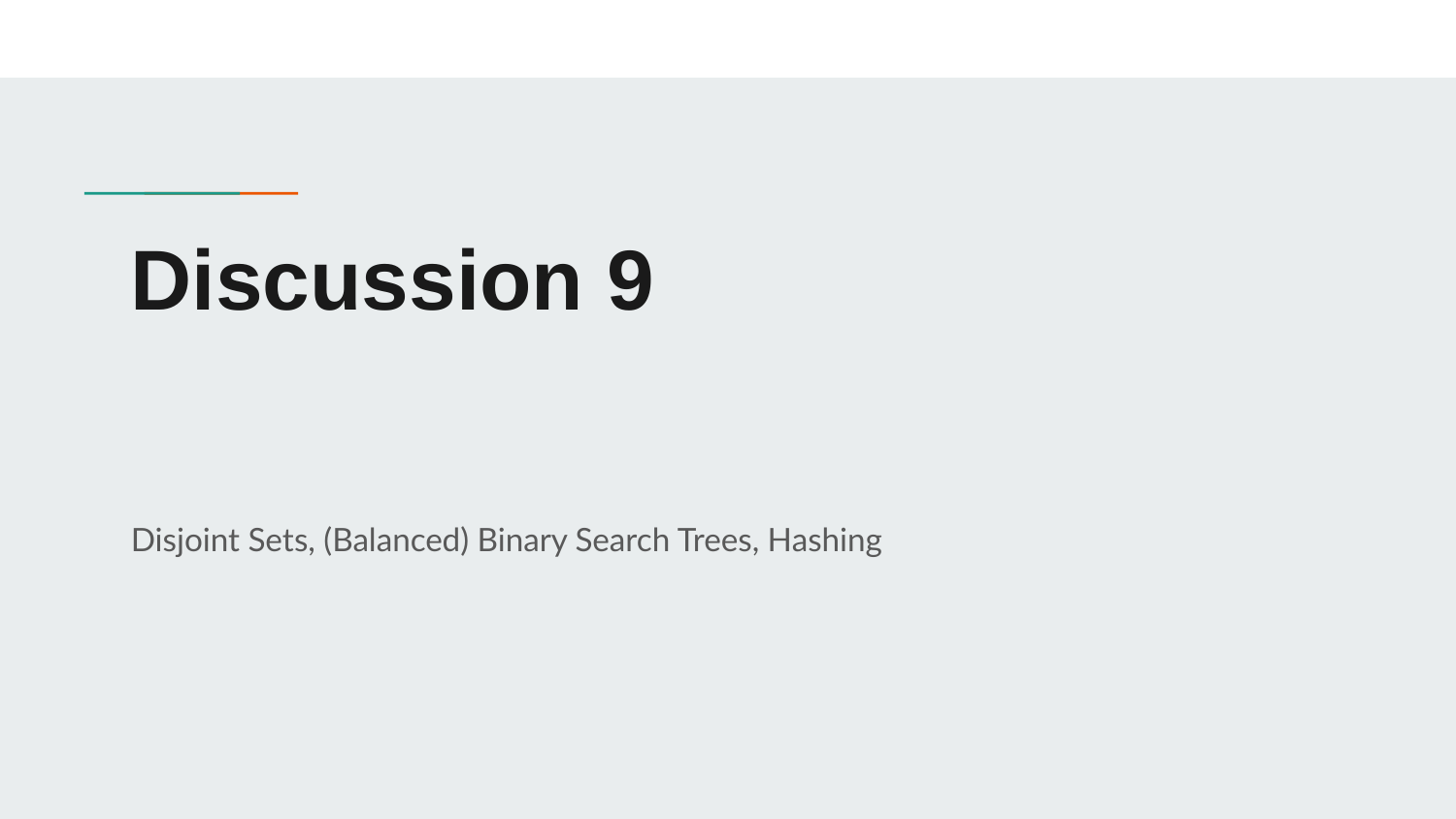

# Discussion 9
Disjoint Sets, (Balanced) Binary Search Trees, Hashing